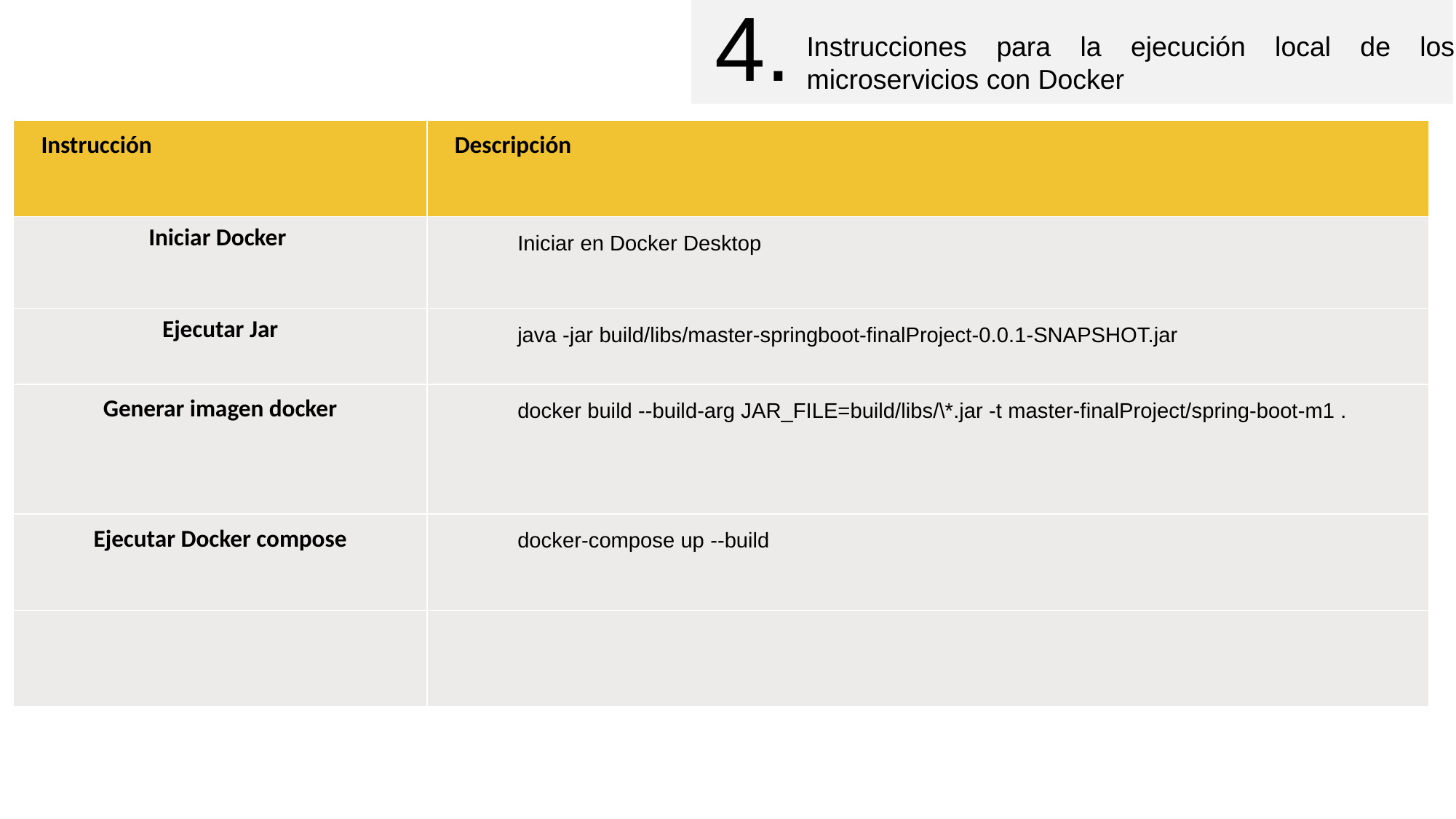

4.
Instrucciones para la ejecución local de los microservicios con Docker
| Instrucción | Descripción​ |
| --- | --- |
| Iniciar Docker | Iniciar en Docker Desktop |
| Ejecutar Jar | java -jar build/libs/master-springboot-finalProject-0.0.1-SNAPSHOT.jar |
| Generar imagen docker | docker build --build-arg JAR\_FILE=build/libs/\\*.jar -t master-finalProject/spring-boot-m1 . |
| Ejecutar Docker compose | docker-compose up --build |
|  |  |